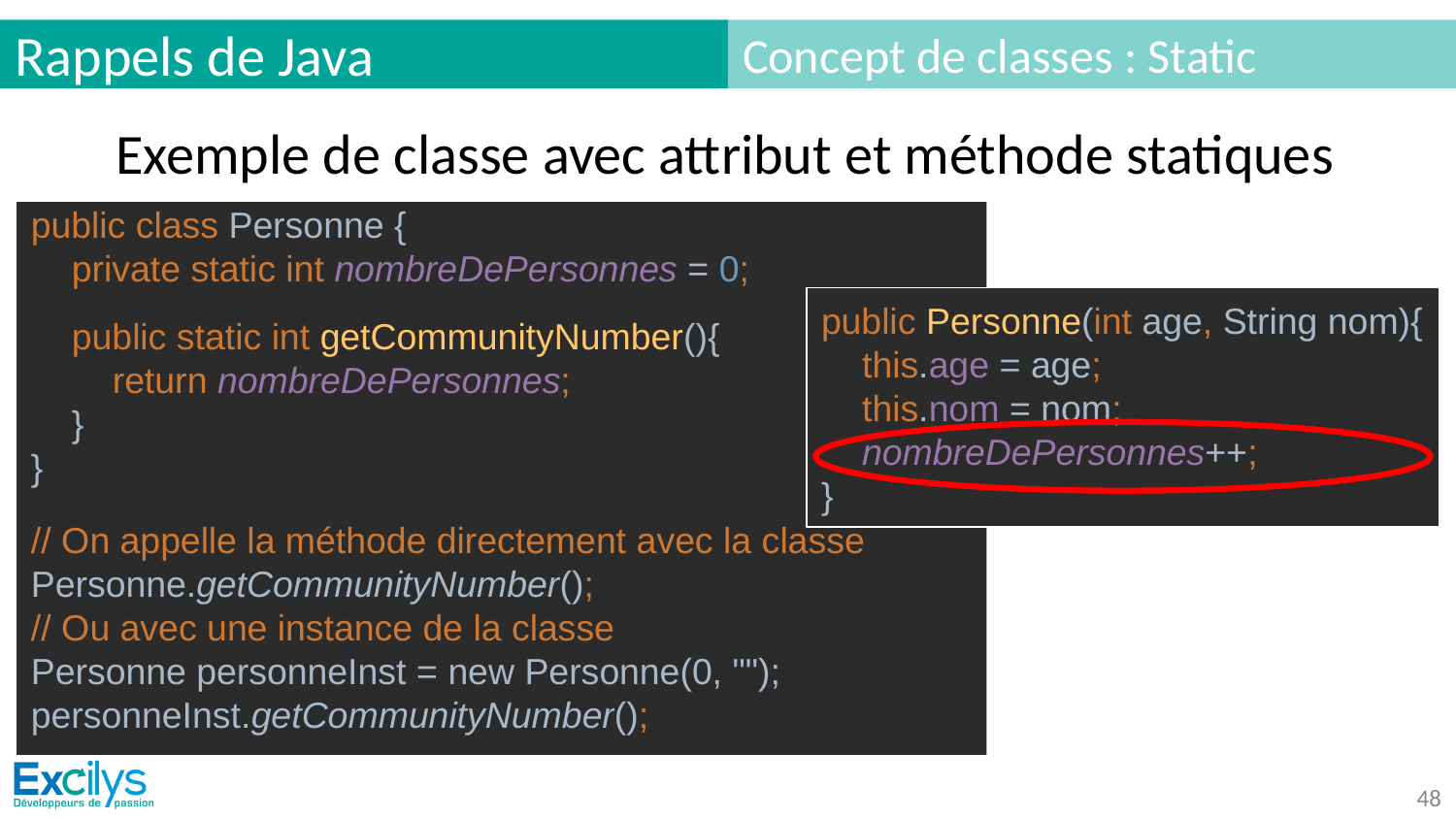

# Rappels de Java
Concept de classes : Static
Exemple de classe avec attribut et méthode statiques

public class Personne {
    private static int nombreDePersonnes = 0;

    public static int getCommunityNumber(){
        return nombreDePersonnes;
    }
}

// On appelle la méthode directement avec la classe
Personne.getCommunityNumber();
// Ou avec une instance de la classe
Personne personneInst = new Personne(0, "");
personneInst.getCommunityNumber();

public Personne(int age, String nom){
    this.age = age;
    this.nom = nom;
    nombreDePersonnes++;
}

48